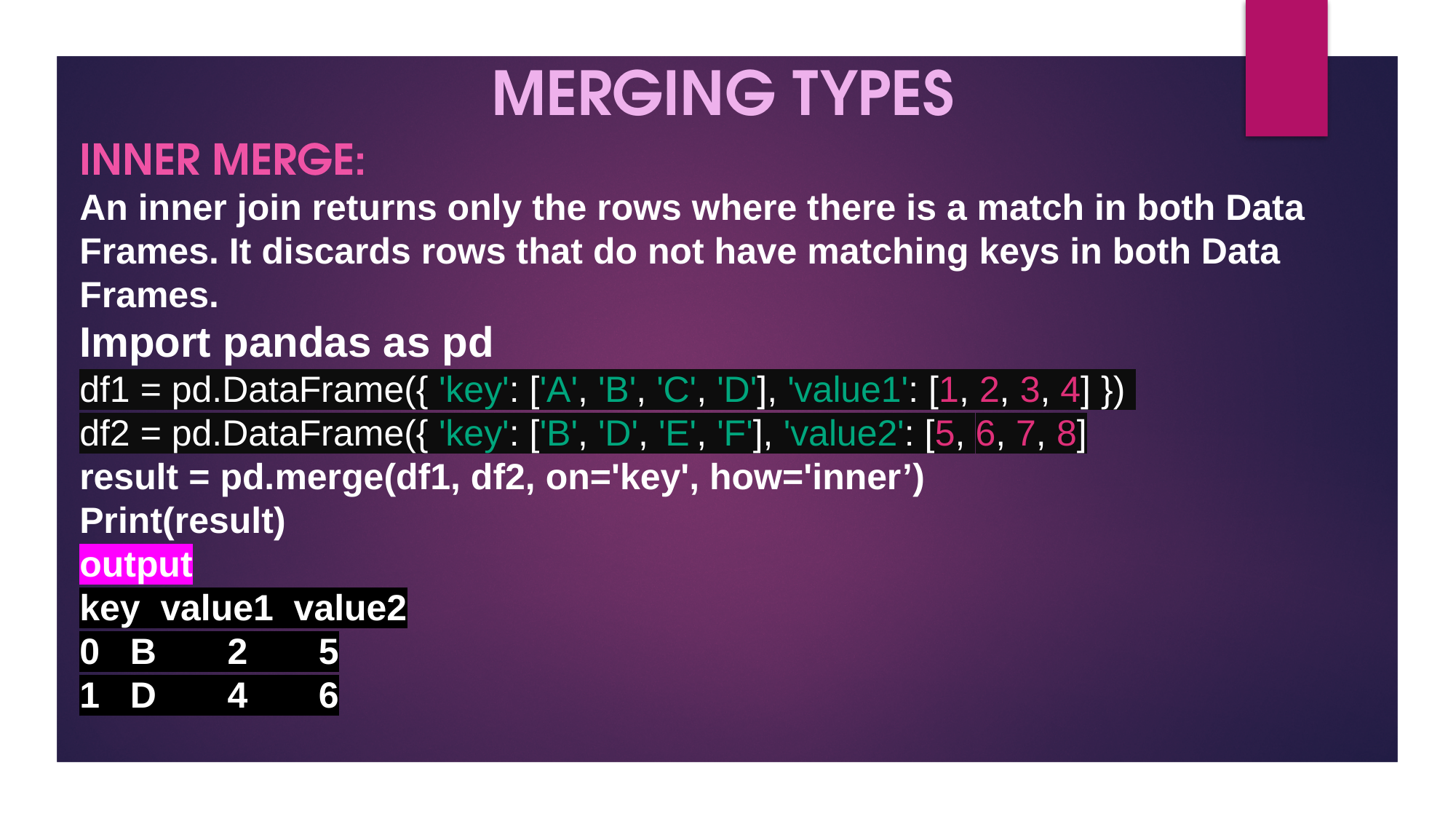

MERGING TYPES
INNER MERGE:
An inner join returns only the rows where there is a match in both Data Frames. It discards rows that do not have matching keys in both Data Frames.
Import pandas as pd
df1 = pd.DataFrame({ 'key': ['A', 'B', 'C', 'D'], 'value1': [1, 2, 3, 4] })
df2 = pd.DataFrame({ 'key': ['B', 'D', 'E', 'F'], 'value2': [5, 6, 7, 8]
result = pd.merge(df1, df2, on='key', how='inner’)
Print(result)
output
key  value1  value2
0   B       2       5
1   D       4       6